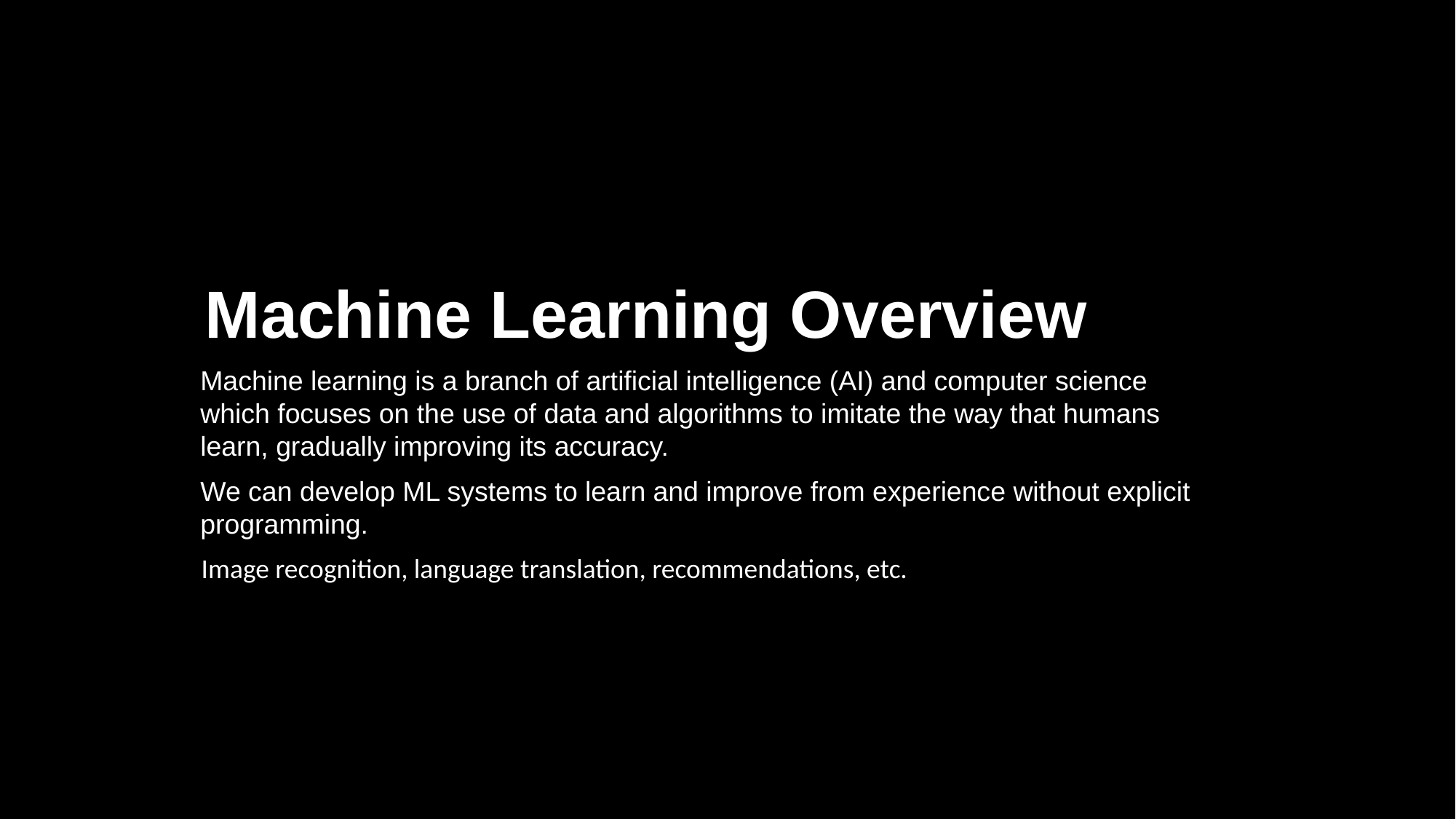

Machine Learning Overview
Machine learning is a branch of artificial intelligence (AI) and computer science which focuses on the use of data and algorithms to imitate the way that humans learn, gradually improving its accuracy.
We can develop ML systems to learn and improve from experience without explicit programming.
Image recognition, language translation, recommendations, etc.